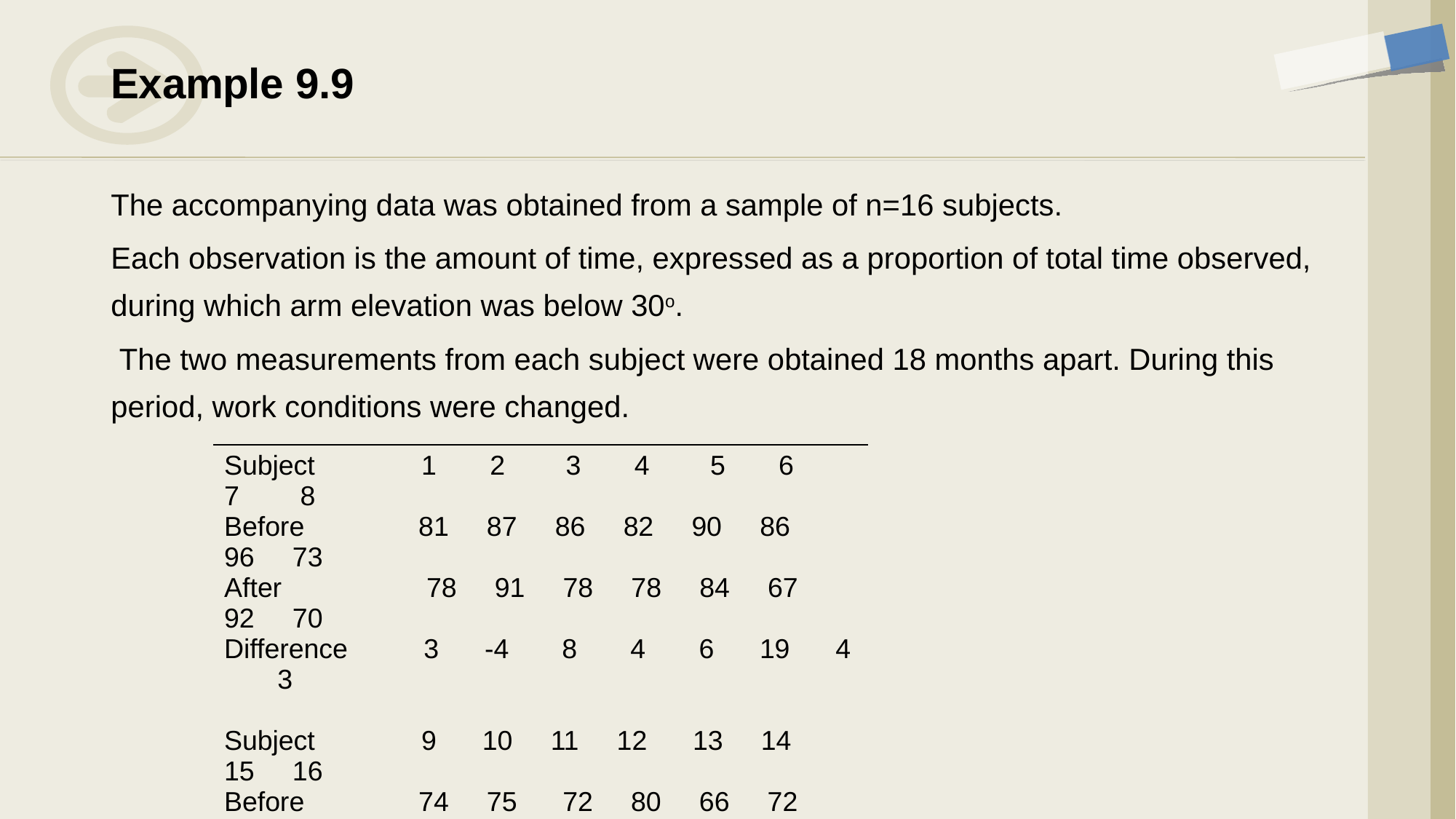

# Example 9.9
The accompanying data was obtained from a sample of n=16 subjects.
Each observation is the amount of time, expressed as a proportion of total time observed, during which arm elevation was below 30o.
 The two measurements from each subject were obtained 18 months apart. During this period, work conditions were changed.

| Subject 1 2 3 4 5 6 7 8 Before 81 87 86 82 90 86 96 73 After 78 91 78 78 84 67 92 70 Difference 3 -4 8 4 6 19 4 3 Subject 9 10 11 12 13 14 15 16 Before 74 75 72 80 66 72 56 82 After 58 62 70 58 66 60 65 73 Difference 16 13 2 22 0 12 -9 9 |
| --- |